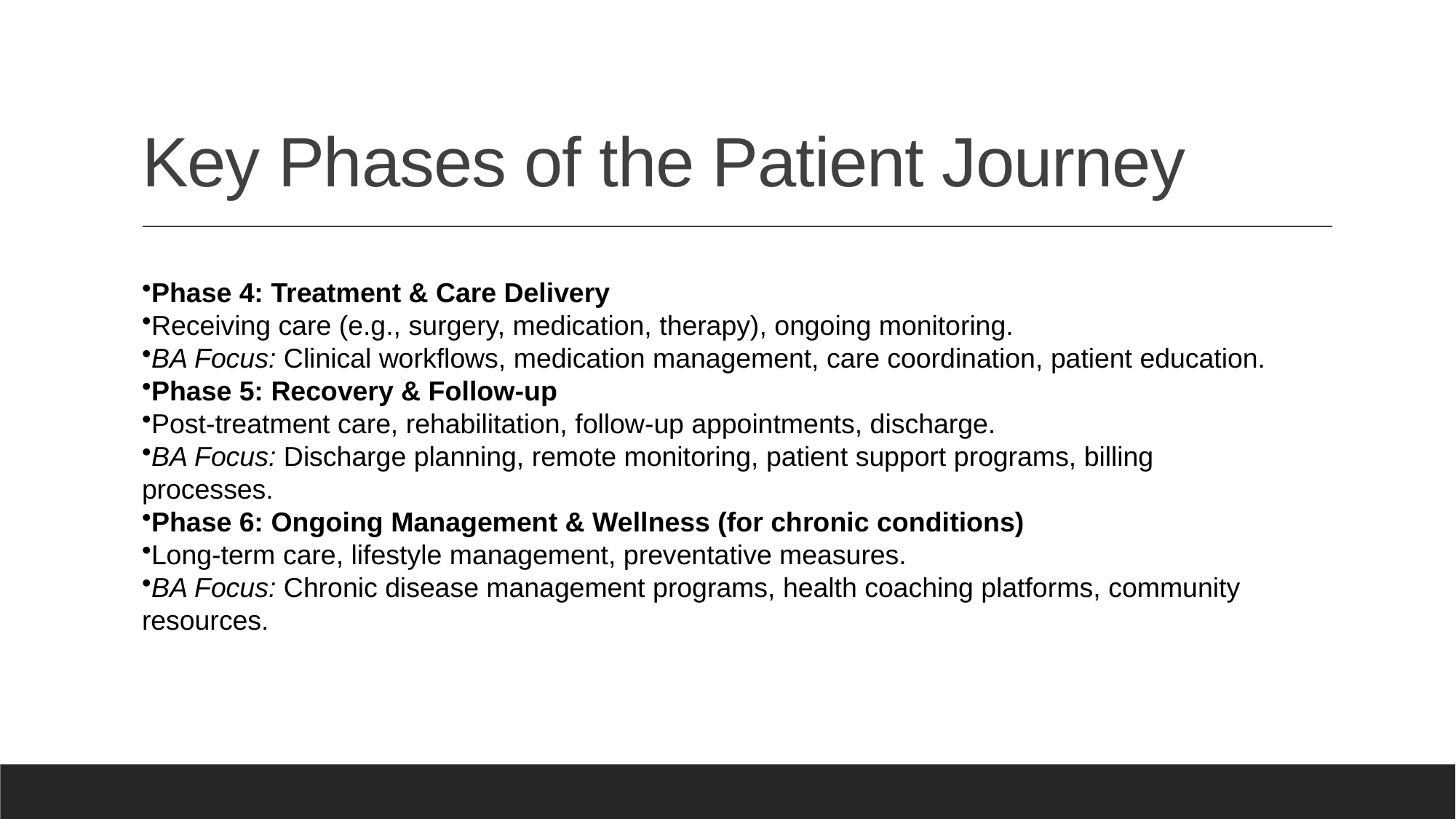

# Key Phases of the Patient Journey
Phase 4: Treatment & Care Delivery
Receiving care (e.g., surgery, medication, therapy), ongoing monitoring.
BA Focus: Clinical workflows, medication management, care coordination, patient education.
Phase 5: Recovery & Follow-up
Post-treatment care, rehabilitation, follow-up appointments, discharge.
BA Focus: Discharge planning, remote monitoring, patient support programs, billing processes.
Phase 6: Ongoing Management & Wellness (for chronic conditions)
Long-term care, lifestyle management, preventative measures.
BA Focus: Chronic disease management programs, health coaching platforms, community resources.